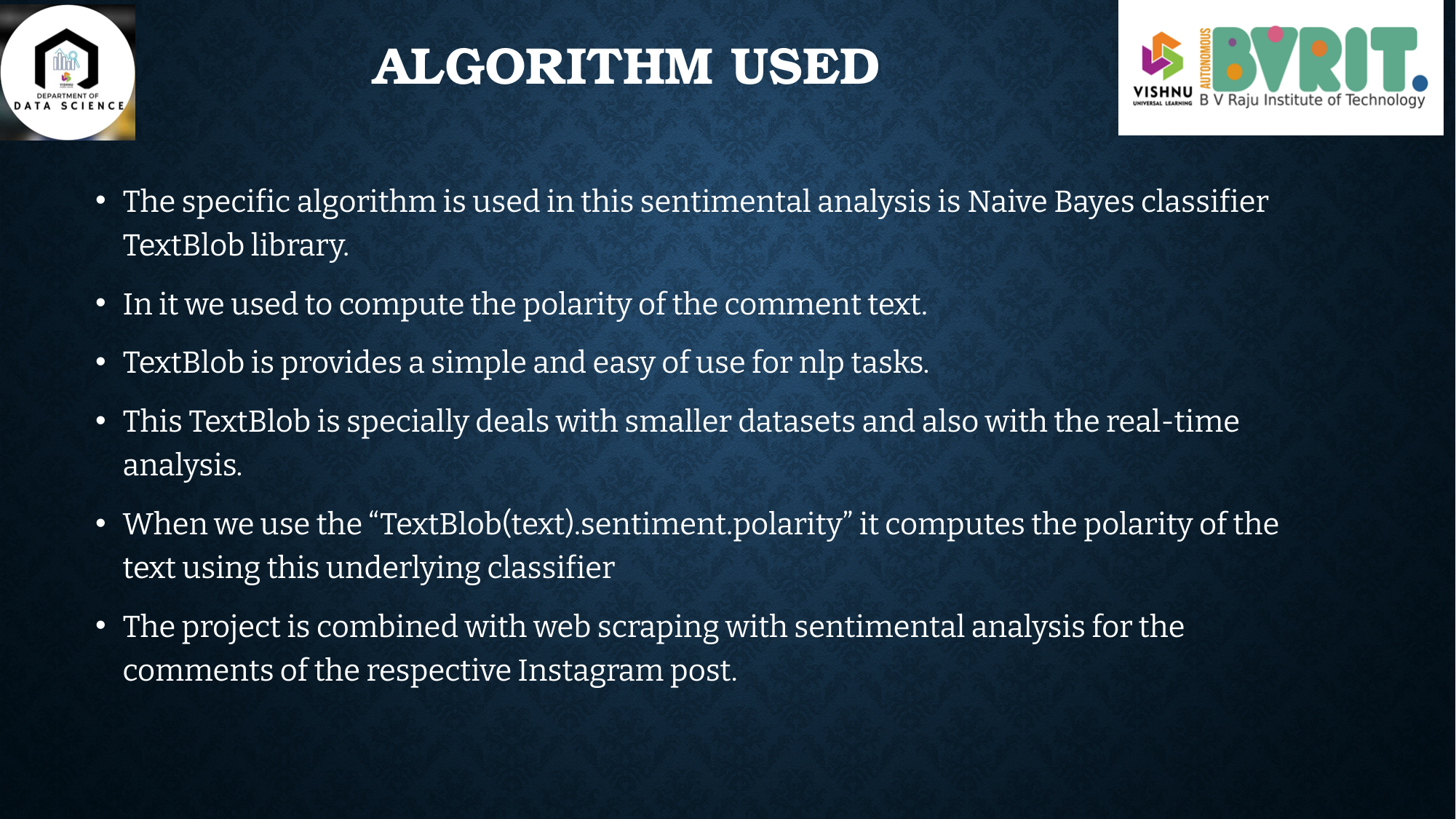

# Algorithm used
The specific algorithm is used in this sentimental analysis is Naive Bayes classifier TextBlob library.
In it we used to compute the polarity of the comment text.
TextBlob is provides a simple and easy of use for nlp tasks.
This TextBlob is specially deals with smaller datasets and also with the real-time analysis.
When we use the “TextBlob(text).sentiment.polarity” it computes the polarity of the text using this underlying classifier
The project is combined with web scraping with sentimental analysis for the comments of the respective Instagram post.